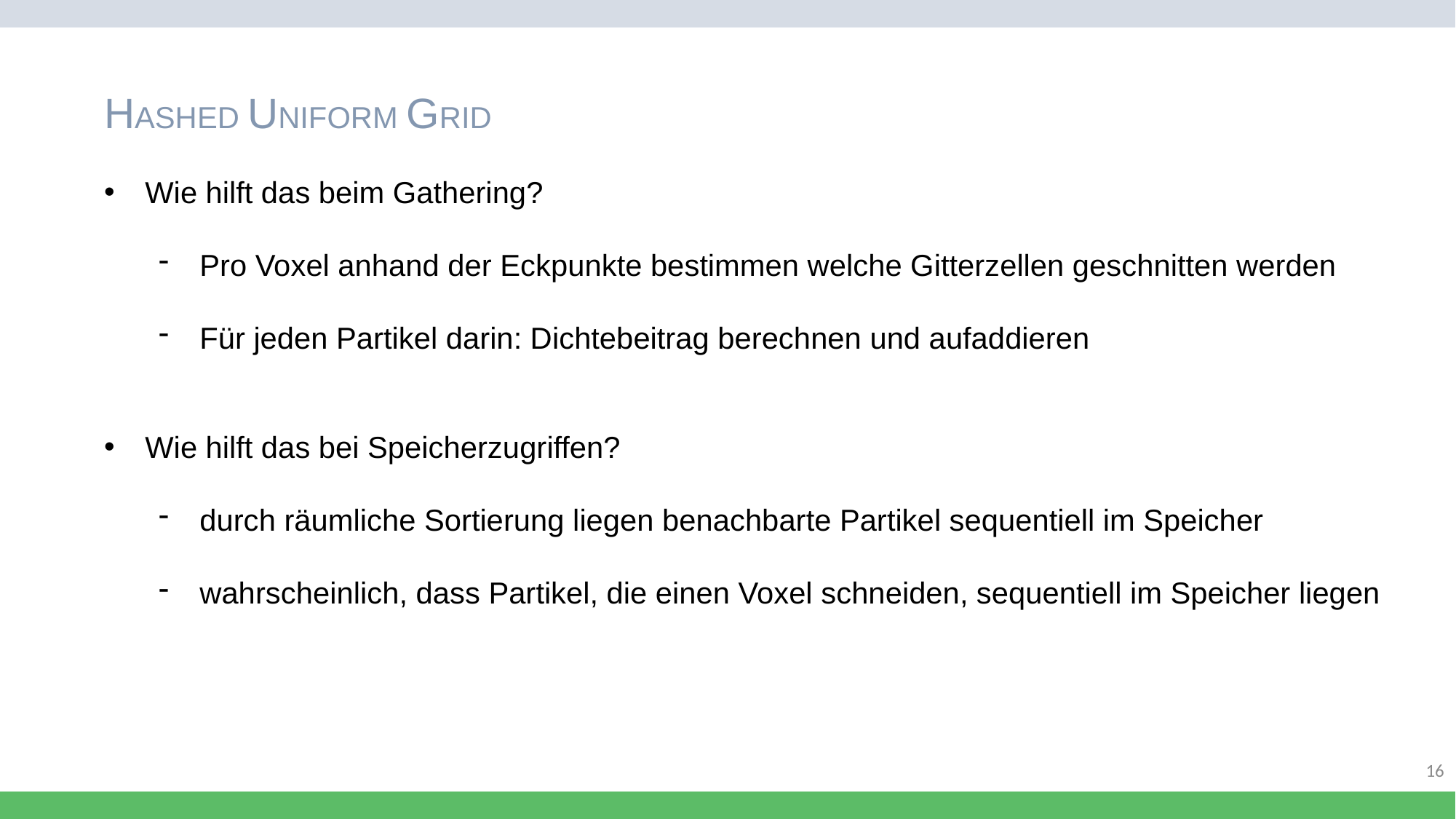

HASHED UNIFORM GRID

Wie hilft das beim Gathering?

Pro Voxel anhand der Eckpunkte bestimmen welche Gitterzellen geschnitten werden

Für jeden Partikel darin: Dichtebeitrag berechnen und aufaddieren

Wie hilft das bei Speicherzugriffen?

durch räumliche Sortierung liegen benachbarte Partikel sequentiell im Speicher

wahrscheinlich, dass Partikel, die einen Voxel schneiden, sequentiell im Speicher liegen
16